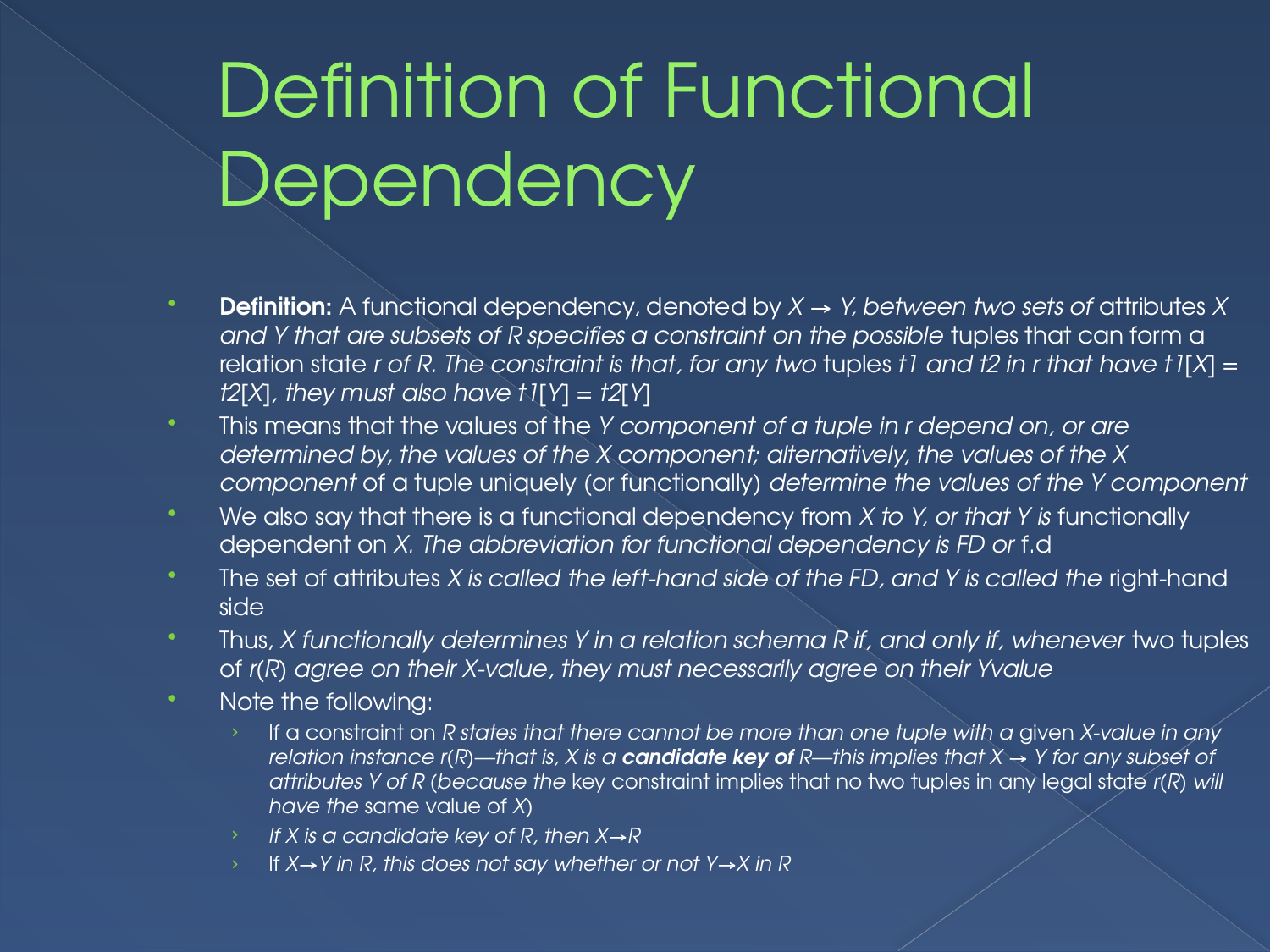

Definition of Functional Dependency
Definition: A functional dependency, denoted by X → Y, between two sets of attributes X and Y that are subsets of R specifies a constraint on the possible tuples that can form a relation state r of R. The constraint is that, for any two tuples t1 and t2 in r that have t1[X] = t2[X], they must also have t1[Y] = t2[Y]
This means that the values of the Y component of a tuple in r depend on, or are determined by, the values of the X component; alternatively, the values of the X component of a tuple uniquely (or functionally) determine the values of the Y component
We also say that there is a functional dependency from X to Y, or that Y is functionally dependent on X. The abbreviation for functional dependency is FD or f.d
The set of attributes X is called the left-hand side of the FD, and Y is called the right-hand side
Thus, X functionally determines Y in a relation schema R if, and only if, whenever two tuples of r(R) agree on their X-value, they must necessarily agree on their Yvalue
Note the following:
If a constraint on R states that there cannot be more than one tuple with a given X-value in any relation instance r(R)—that is, X is a candidate key of R—this implies that X → Y for any subset of attributes Y of R (because the key constraint implies that no two tuples in any legal state r(R) will have the same value of X)
If X is a candidate key of R, then X→R
If X→Y in R, this does not say whether or not Y→X in R